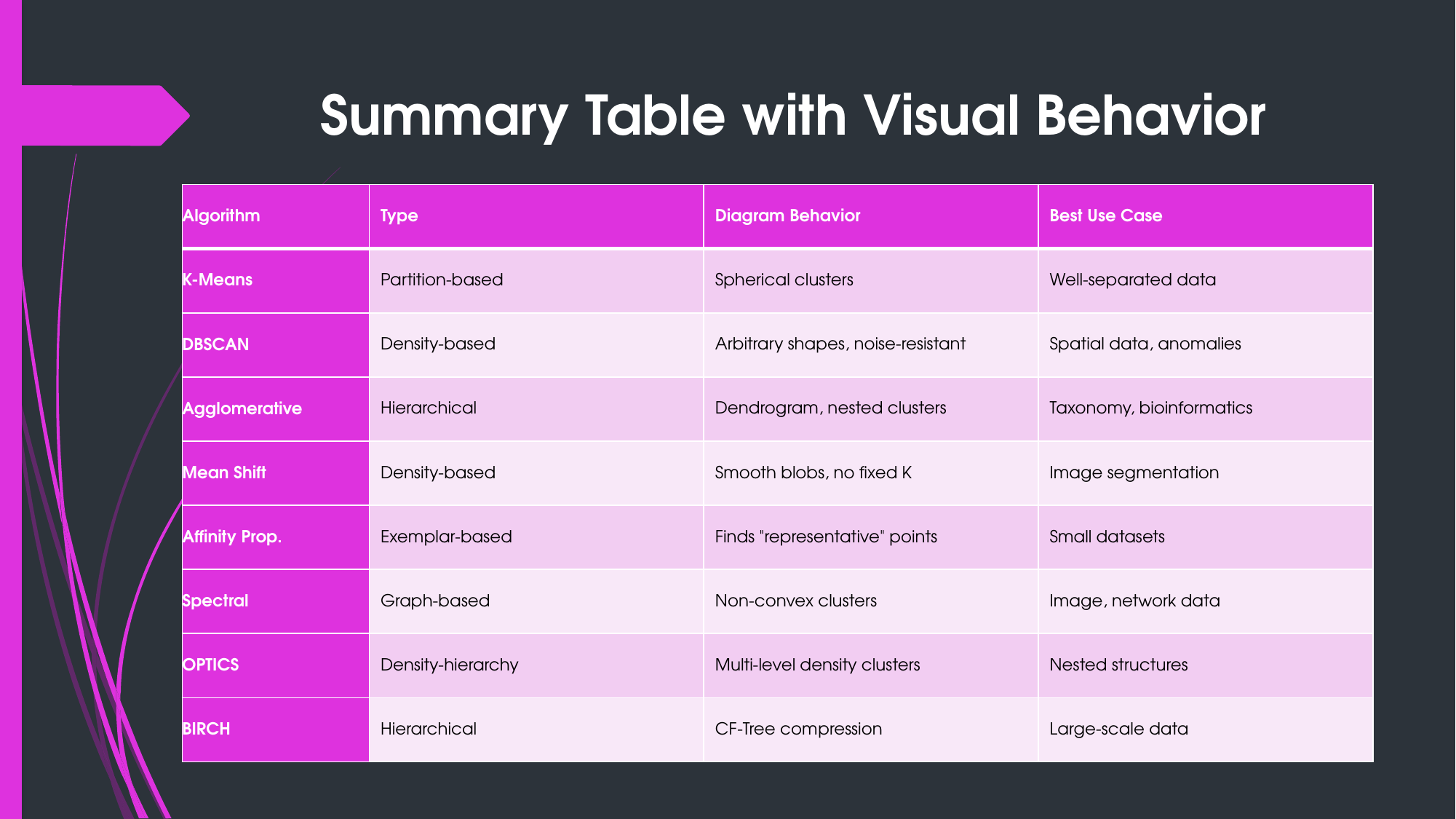

# Summary Table with Visual Behavior
| Algorithm | Type | Diagram Behavior | Best Use Case |
| --- | --- | --- | --- |
| K-Means | Partition-based | Spherical clusters | Well-separated data |
| DBSCAN | Density-based | Arbitrary shapes, noise-resistant | Spatial data, anomalies |
| Agglomerative | Hierarchical | Dendrogram, nested clusters | Taxonomy, bioinformatics |
| Mean Shift | Density-based | Smooth blobs, no fixed K | Image segmentation |
| Affinity Prop. | Exemplar-based | Finds "representative" points | Small datasets |
| Spectral | Graph-based | Non-convex clusters | Image, network data |
| OPTICS | Density-hierarchy | Multi-level density clusters | Nested structures |
| BIRCH | Hierarchical | CF-Tree compression | Large-scale data |